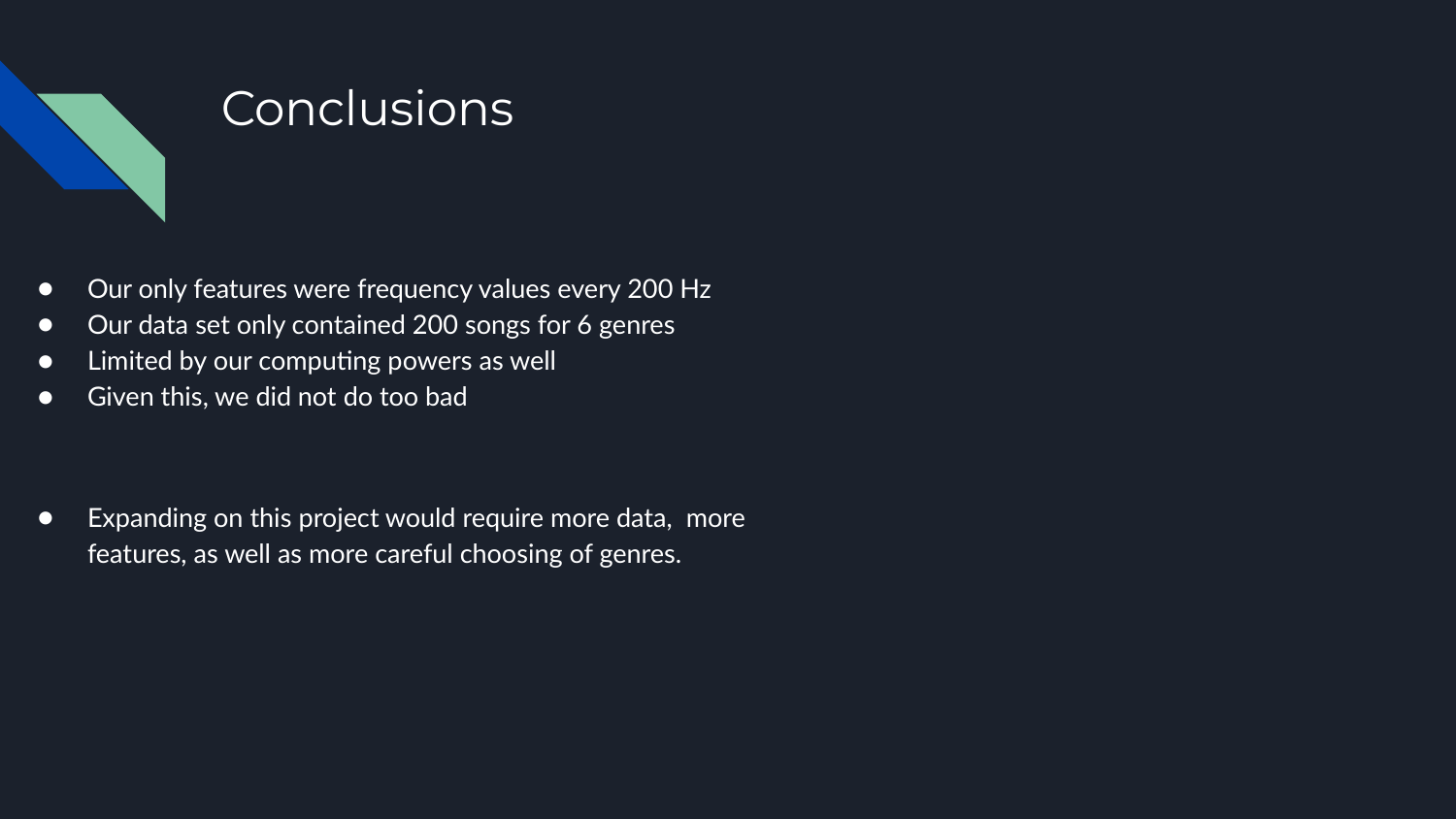

# Conclusions
Our only features were frequency values every 200 Hz
Our data set only contained 200 songs for 6 genres
Limited by our computing powers as well
Given this, we did not do too bad

Expanding on this project would require more data,  more features, as well as more careful choosing of genres.